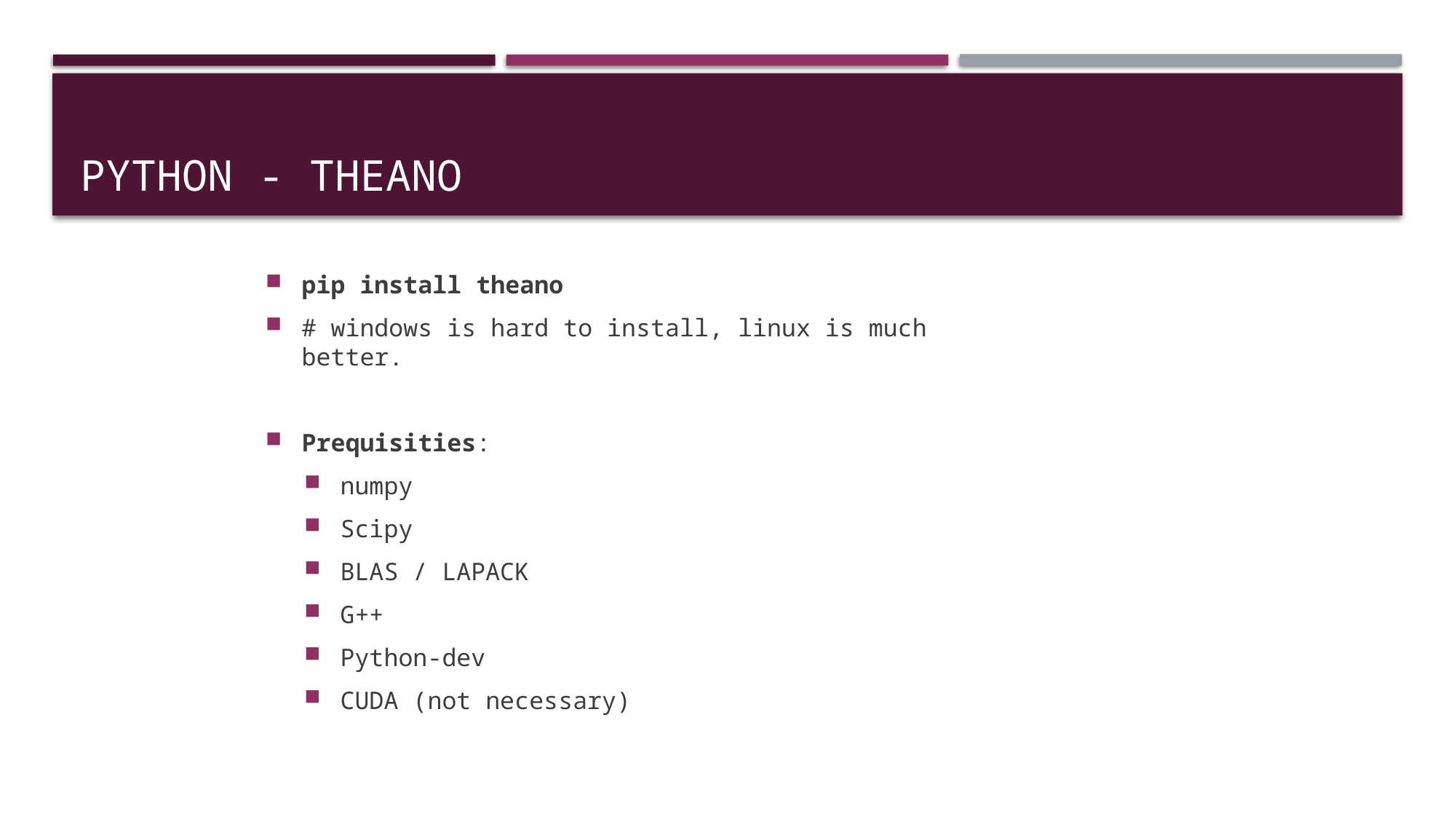

# Python - theano
pip install theano
# windows is hard to install, linux is much better.

Prequisities:
numpy
Scipy
BLAS / LAPACK
G++
Python-dev
CUDA (not necessary)